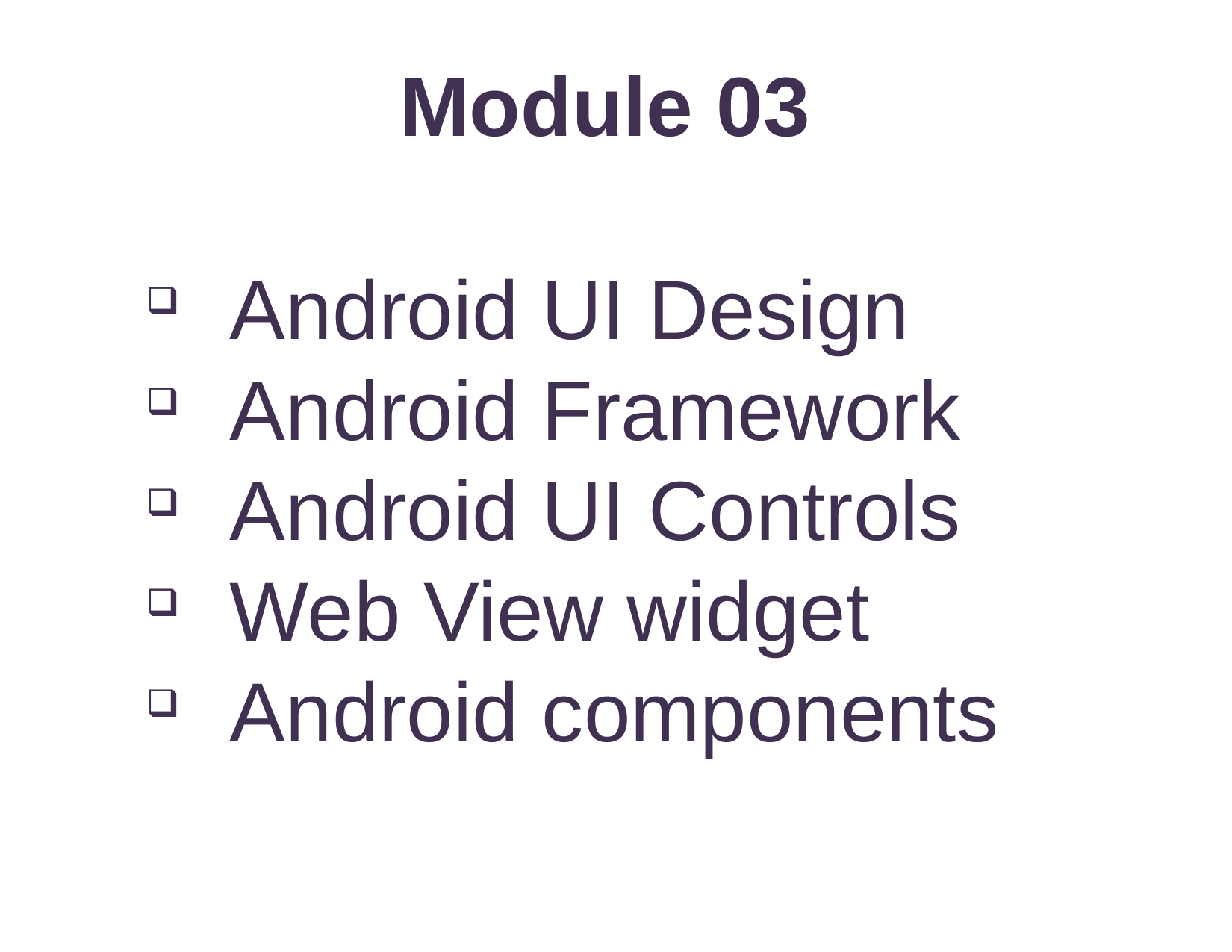

Module 03

Android UI Design
Android Framework
Android UI Controls
Web View widget
Android components